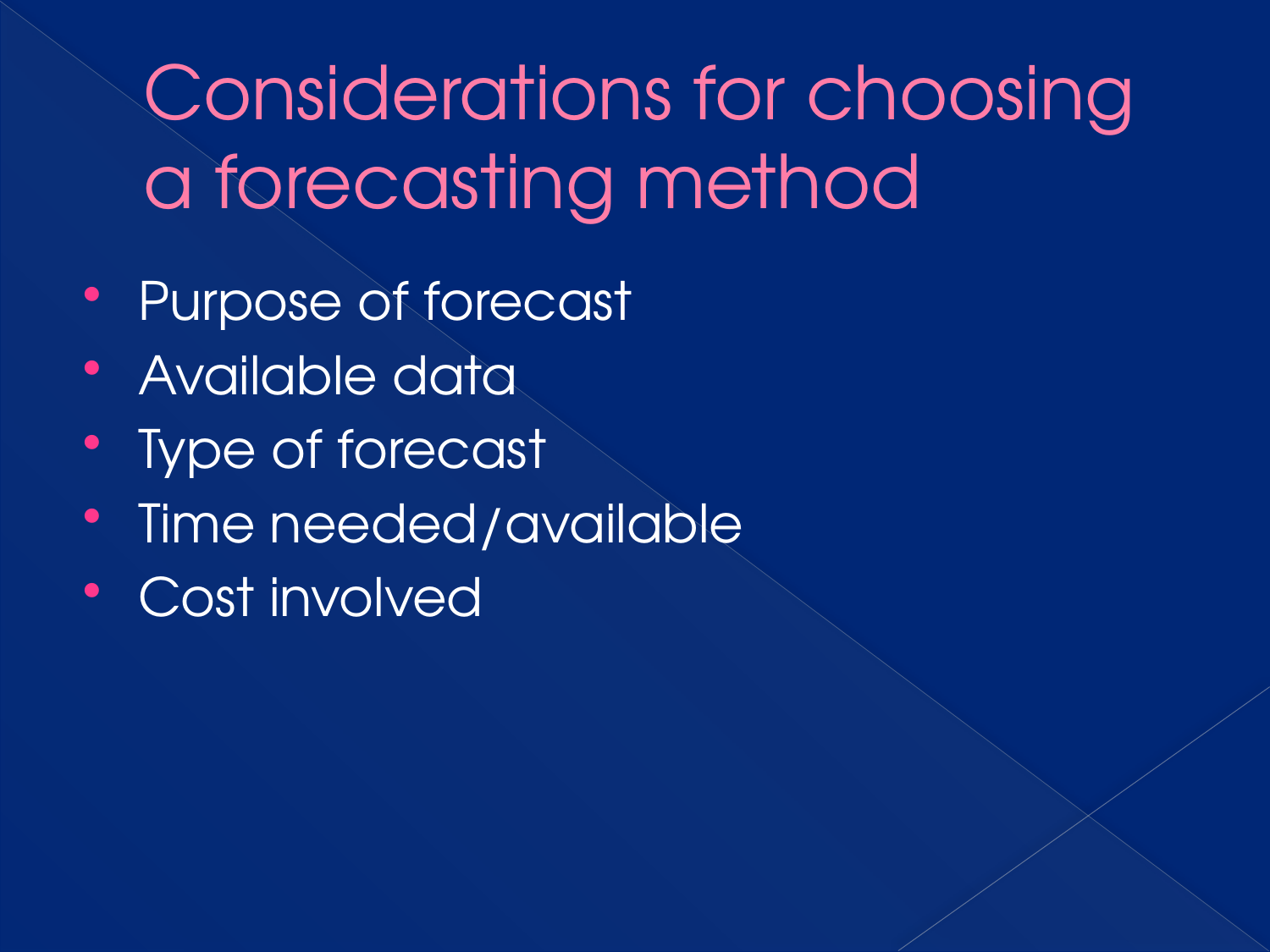

# Considerations for choosing a forecasting method
Purpose of forecast
Available data
Type of forecast
Time needed/available
Cost involved